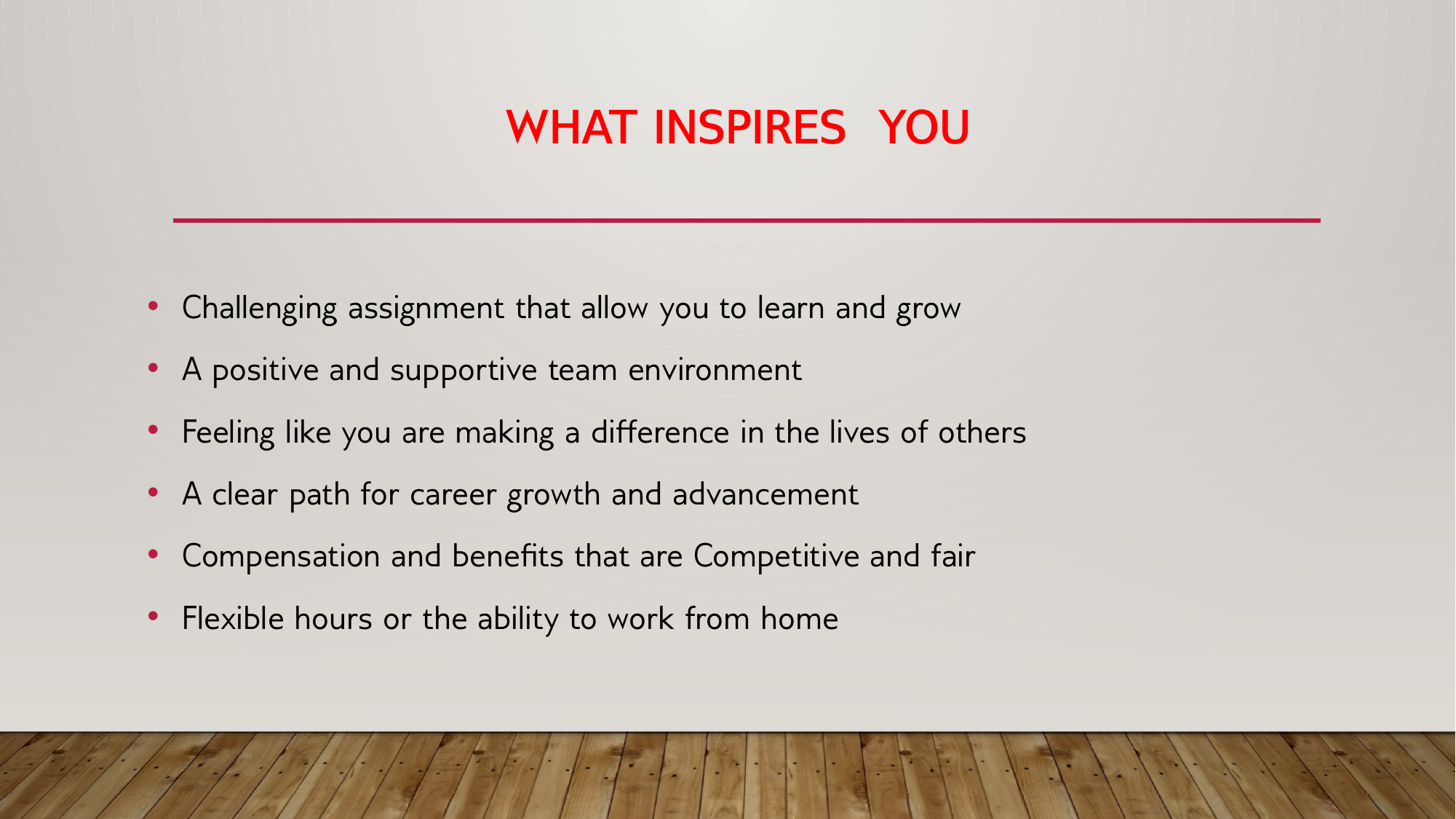

# What inspires  you
 Challenging assignment that allow you to learn and grow
 A positive and supportive team environment
 Feeling like you are making a difference in the lives of others
 A clear path for career growth and advancement
 Compensation and benefits that are Competitive and fair
 Flexible hours or the ability to work from home